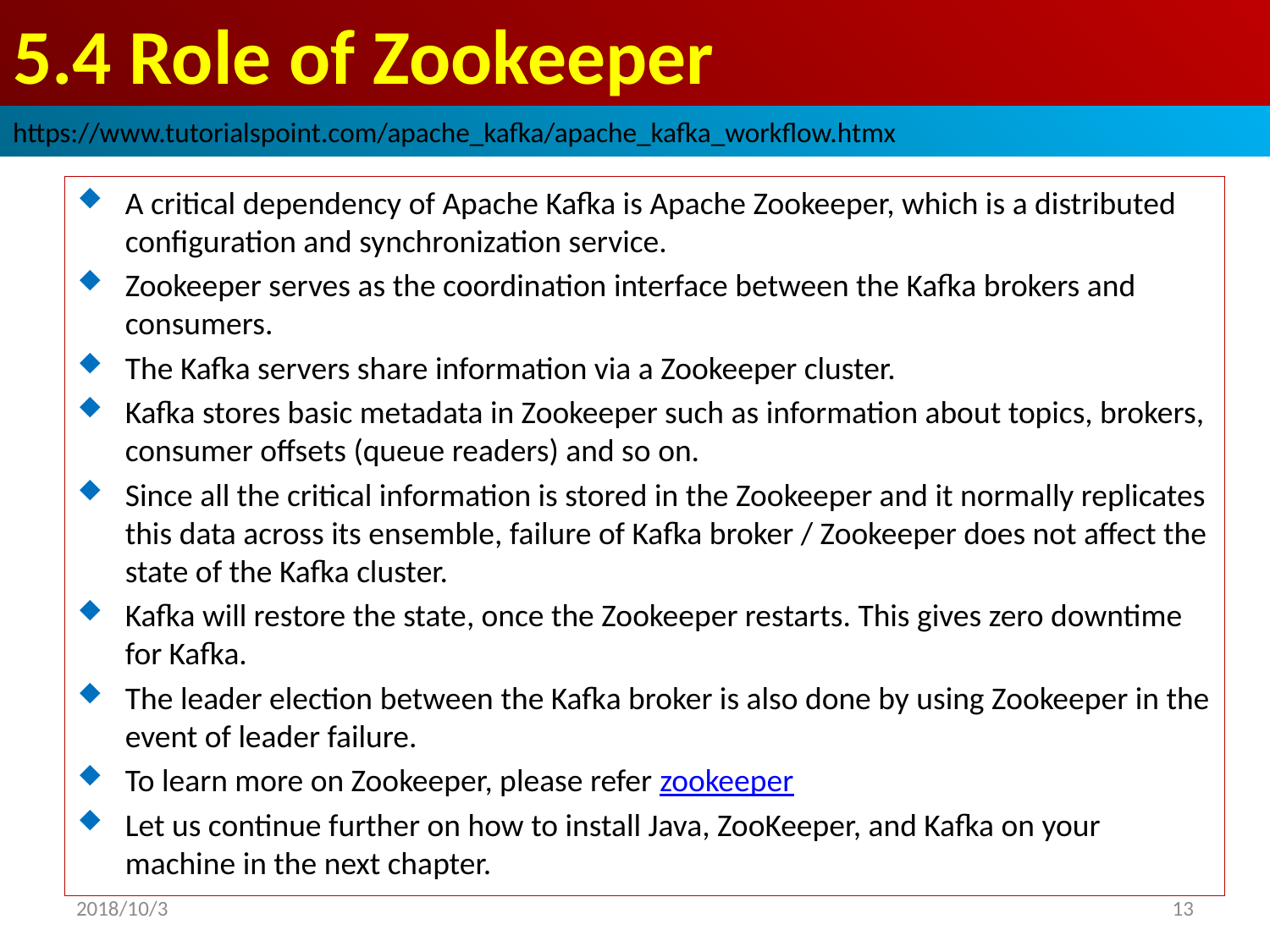

# 5.4 Role of Zookeeper
https://www.tutorialspoint.com/apache_kafka/apache_kafka_workflow.htmx
A critical dependency of Apache Kafka is Apache Zookeeper, which is a distributed configuration and synchronization service.
Zookeeper serves as the coordination interface between the Kafka brokers and consumers.
The Kafka servers share information via a Zookeeper cluster.
Kafka stores basic metadata in Zookeeper such as information about topics, brokers, consumer offsets (queue readers) and so on.
Since all the critical information is stored in the Zookeeper and it normally replicates this data across its ensemble, failure of Kafka broker / Zookeeper does not affect the state of the Kafka cluster.
Kafka will restore the state, once the Zookeeper restarts. This gives zero downtime for Kafka.
The leader election between the Kafka broker is also done by using Zookeeper in the event of leader failure.
To learn more on Zookeeper, please refer zookeeper
Let us continue further on how to install Java, ZooKeeper, and Kafka on your machine in the next chapter.
2018/10/3
13